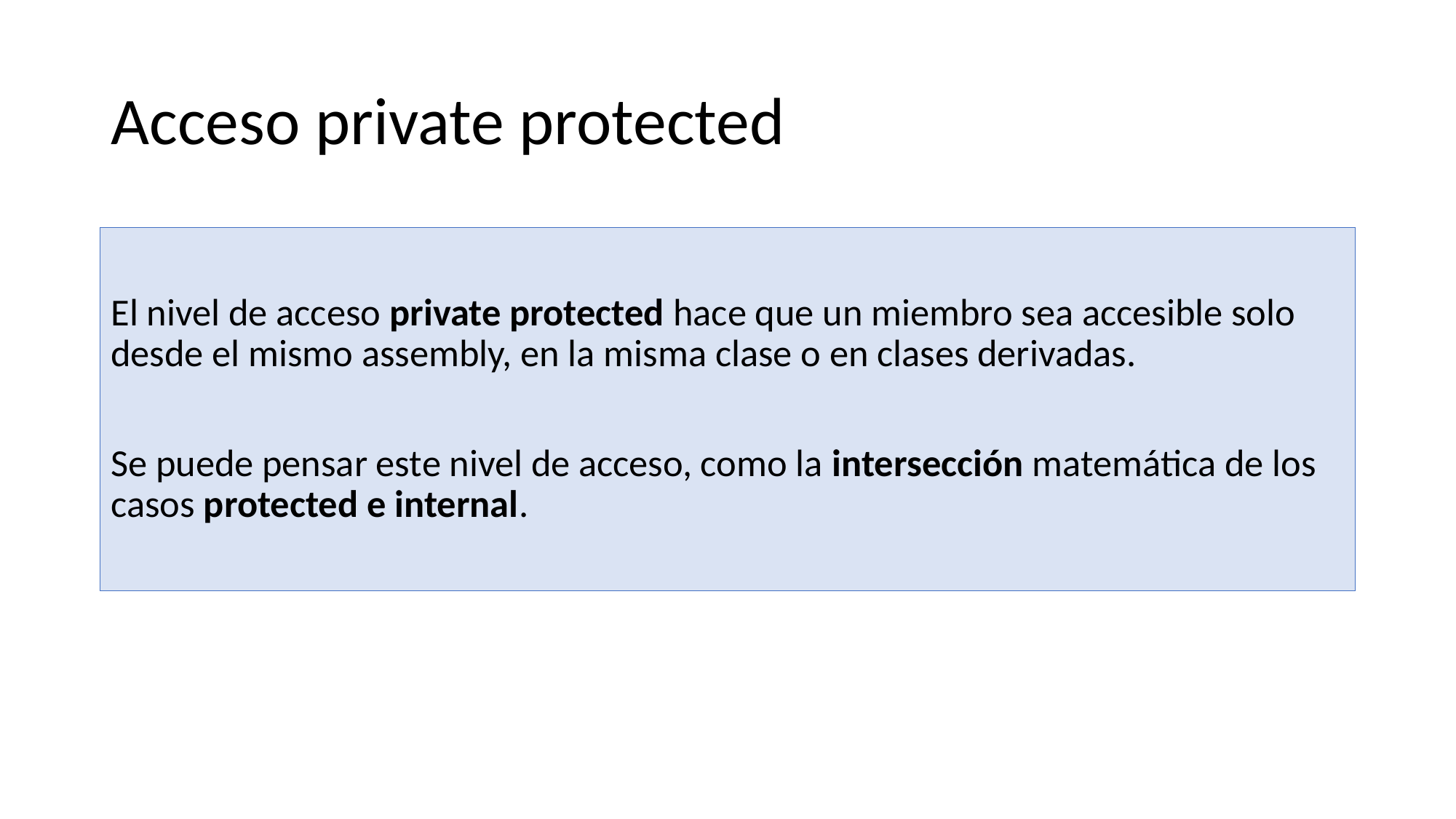

# Acceso private protected

El nivel de acceso private protected hace que un miembro sea accesible solo desde el mismo assembly, en la misma clase o en clases derivadas.

Se puede pensar este nivel de acceso, como la intersección matemática de los casos protected e internal.